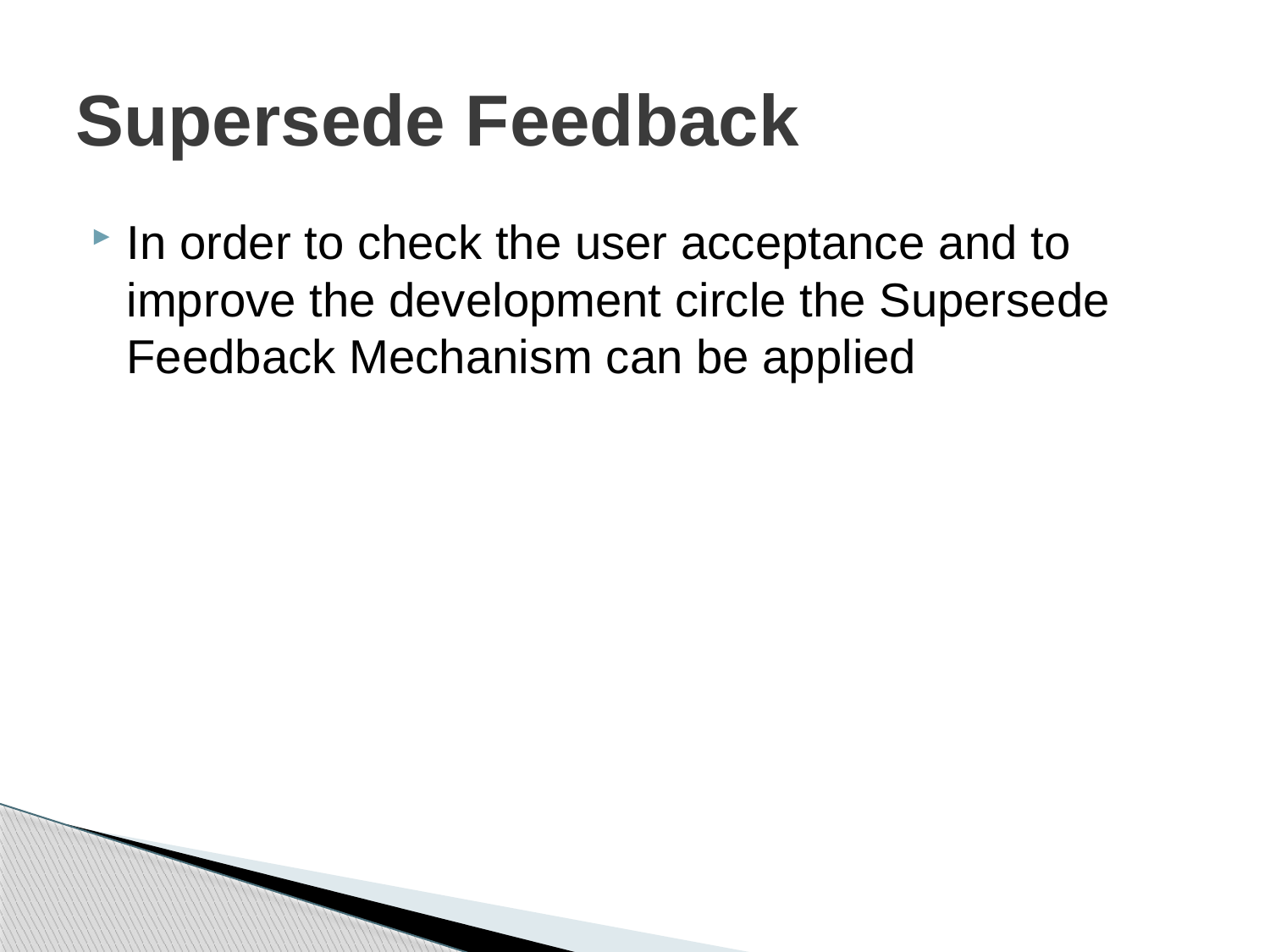

# Supersede Feedback
In order to check the user acceptance and to improve the development circle the Supersede Feedback Mechanism can be applied